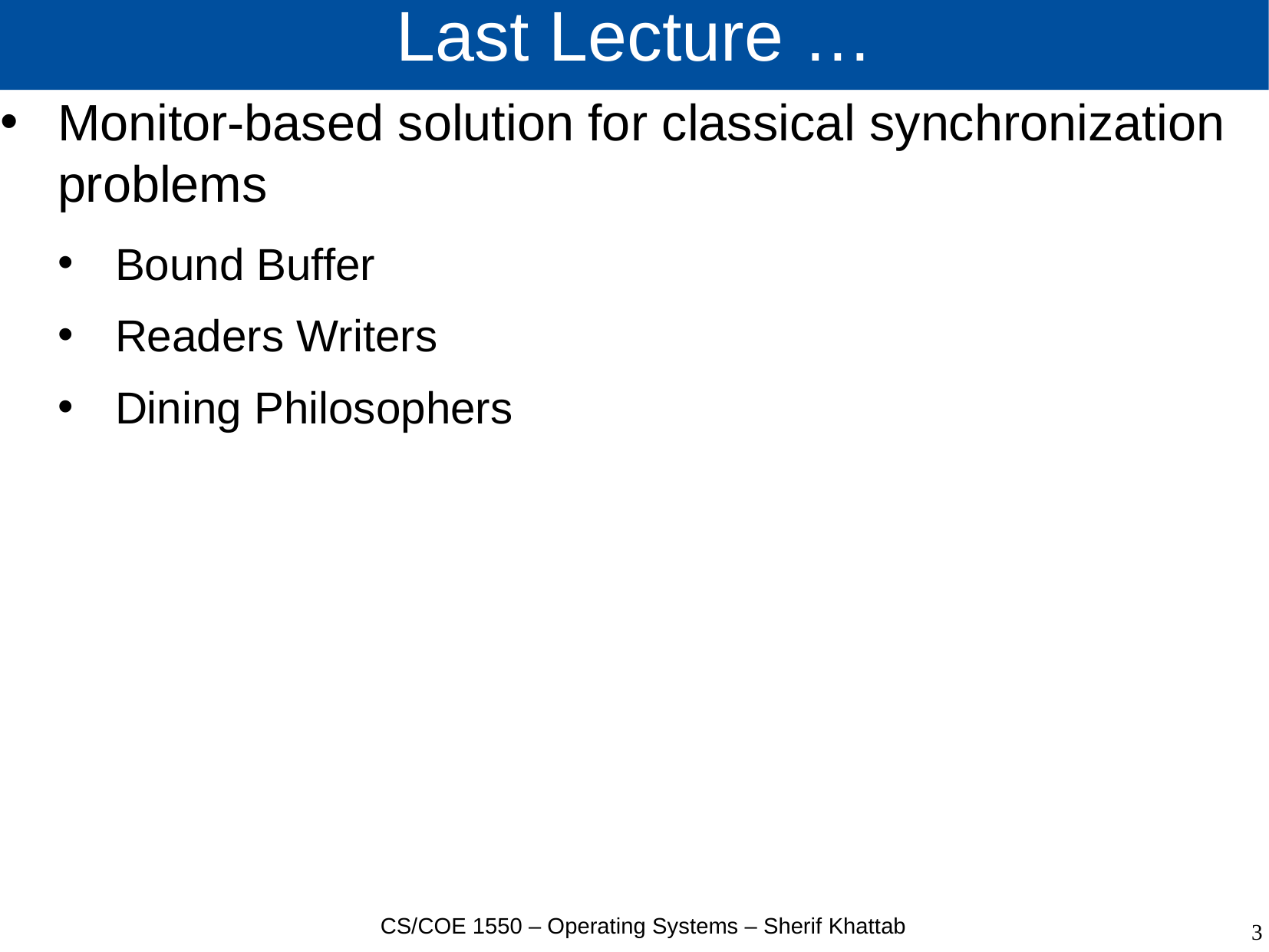

# Last Lecture …
Monitor-based solution for classical synchronization problems
Bound Buffer
Readers Writers
Dining Philosophers
CS/COE 1550 – Operating Systems – Sherif Khattab
3